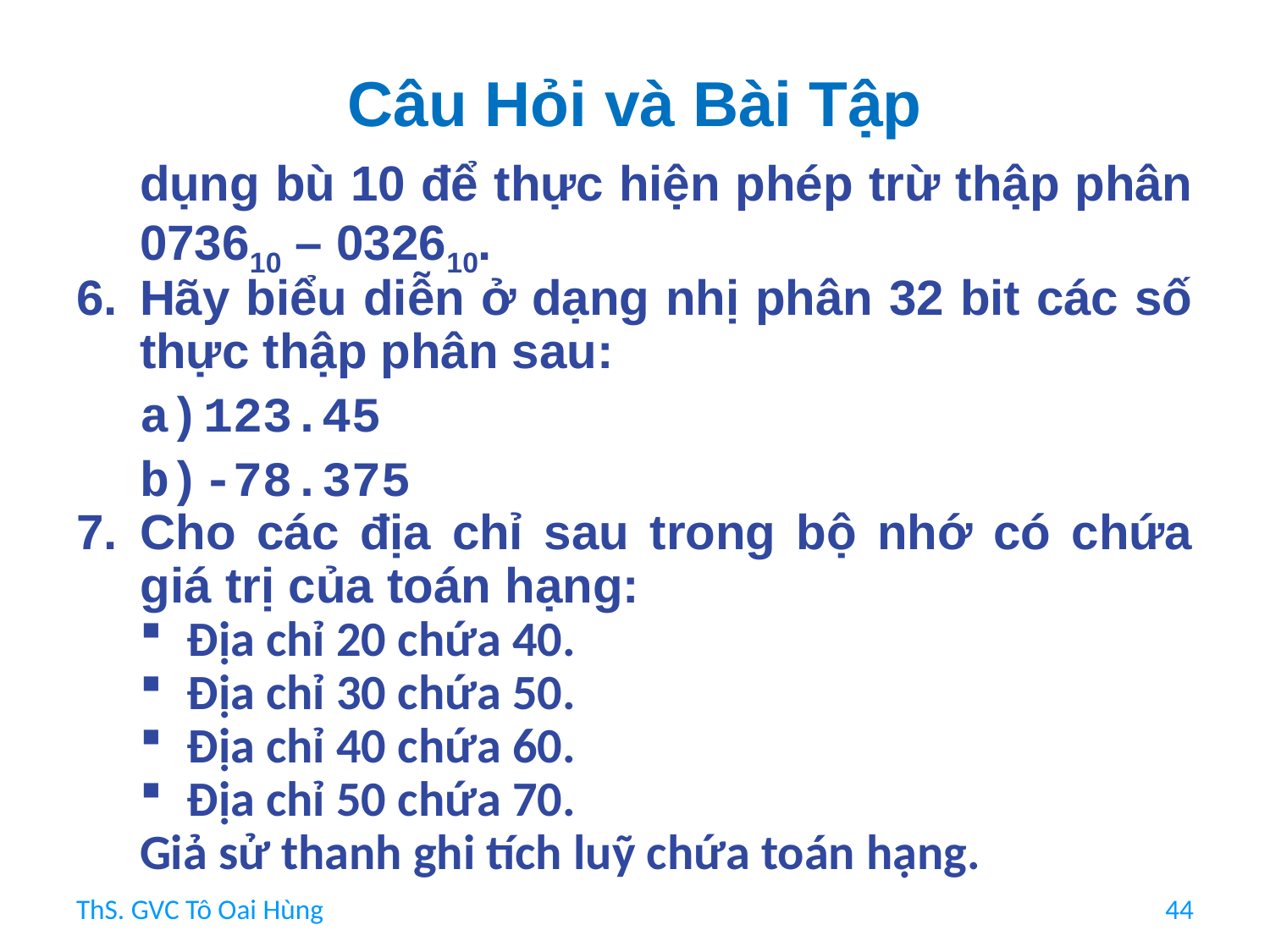

# Câu Hỏi và Bài Tập
dụng bù 10 để thực hiện phép trừ thập phân 073610 – 032610.
Hãy biểu diễn ở dạng nhị phân 32 bit các số thực thập phân sau:
123.45
-78.375
Cho các địa chỉ sau trong bộ nhớ có chứa giá trị của toán hạng:
Địa chỉ 20 chứa 40.
Địa chỉ 30 chứa 50.
Địa chỉ 40 chứa 60.
Địa chỉ 50 chứa 70.
Giả sử thanh ghi tích luỹ chứa toán hạng.
ThS. GVC Tô Oai Hùng
44